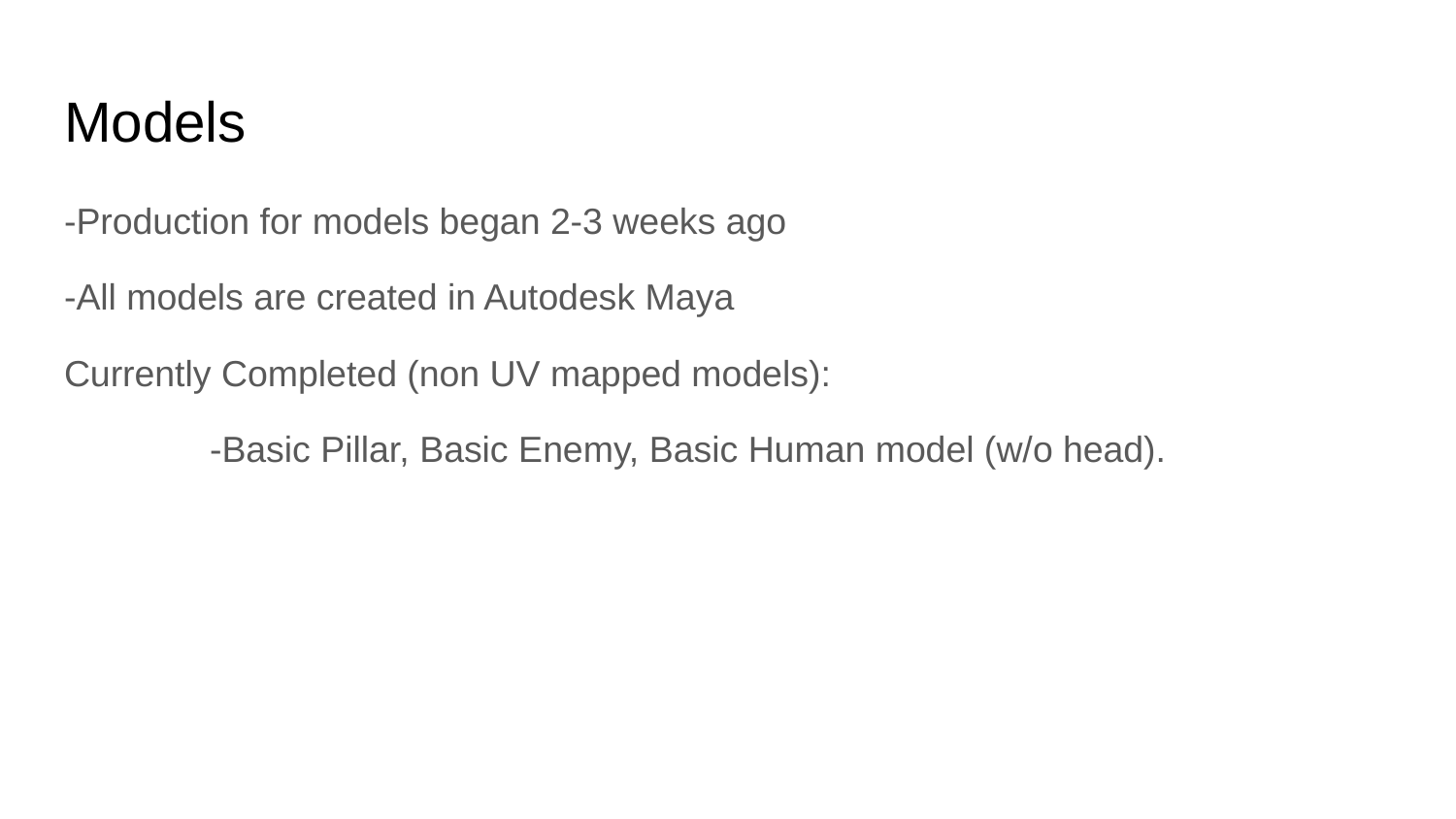

# Models
-Production for models began 2-3 weeks ago
-All models are created in Autodesk Maya
Currently Completed (non UV mapped models):
	-Basic Pillar, Basic Enemy, Basic Human model (w/o head).